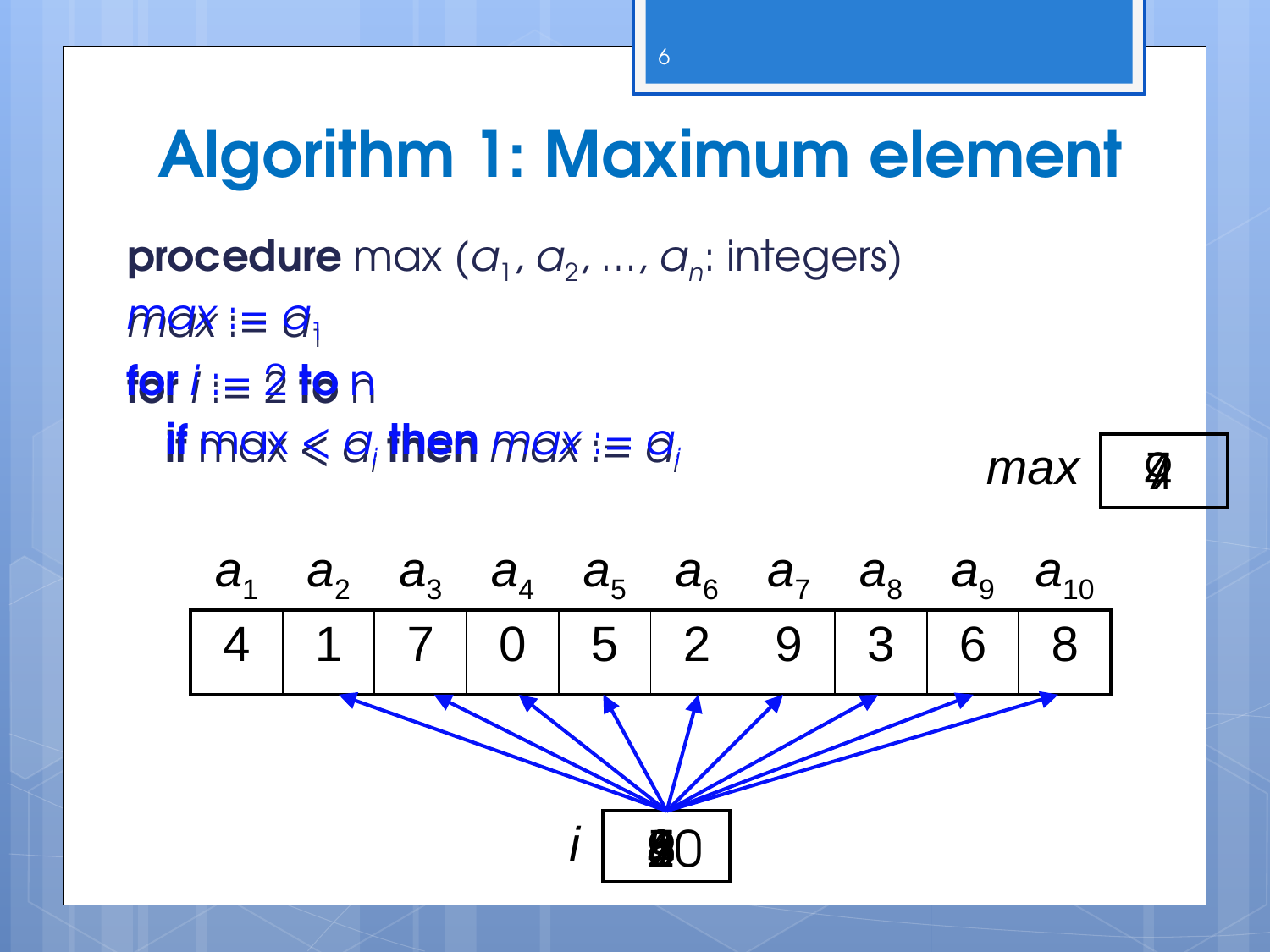

6
# Algorithm 1: Maximum element

max := a1
for i := 2 to n
	if max < ai then max := ai
procedure max (a1, a2, …, an: integers)
max := a1
for i := 2 to n
	if max < ai then max := ai
| max |
| --- |
|  |
| --- |
4
7
9
| a1 | a2 | a3 | a4 | a5 | a6 | a7 | a8 | a9 | a10 |
| --- | --- | --- | --- | --- | --- | --- | --- | --- | --- |
| 4 | 1 | 7 | 0 | 5 | 2 | 9 | 3 | 6 | 8 |
| --- | --- | --- | --- | --- | --- | --- | --- | --- | --- |

| i |
| --- |
|  |
| --- |
2
3
4
5
6
7
8
9
10